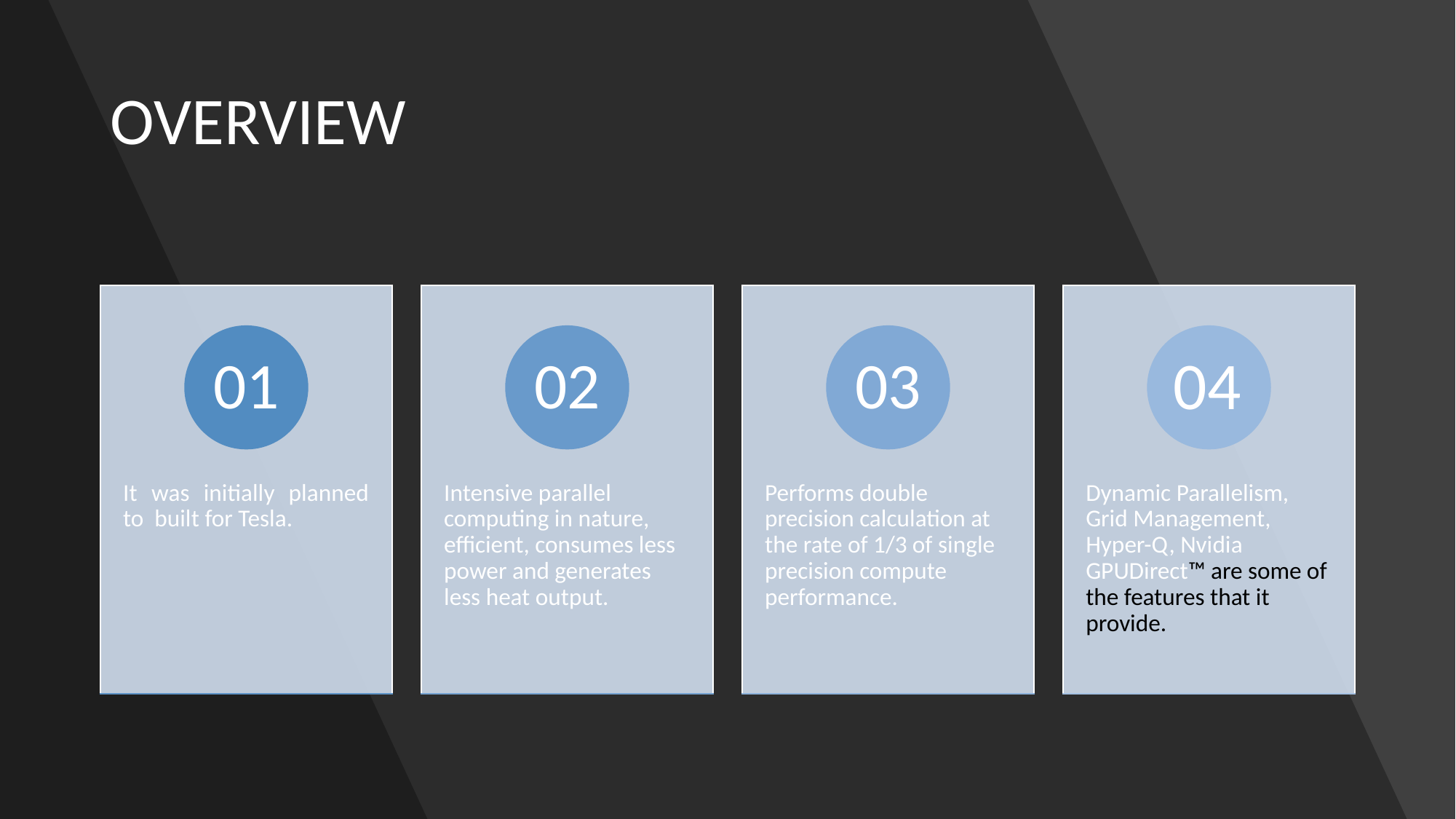

# OVERVIEW
It was initially planned to  built for Tesla.
01
Intensive parallel computing in nature, efficient, consumes less power and generates less heat output.
02
Performs double precision calculation at the rate of 1/3 of single precision compute performance.
03
Dynamic Parallelism, Grid Management, Hyper-Q, Nvidia GPUDirect™ are some of the features that it provide.

04